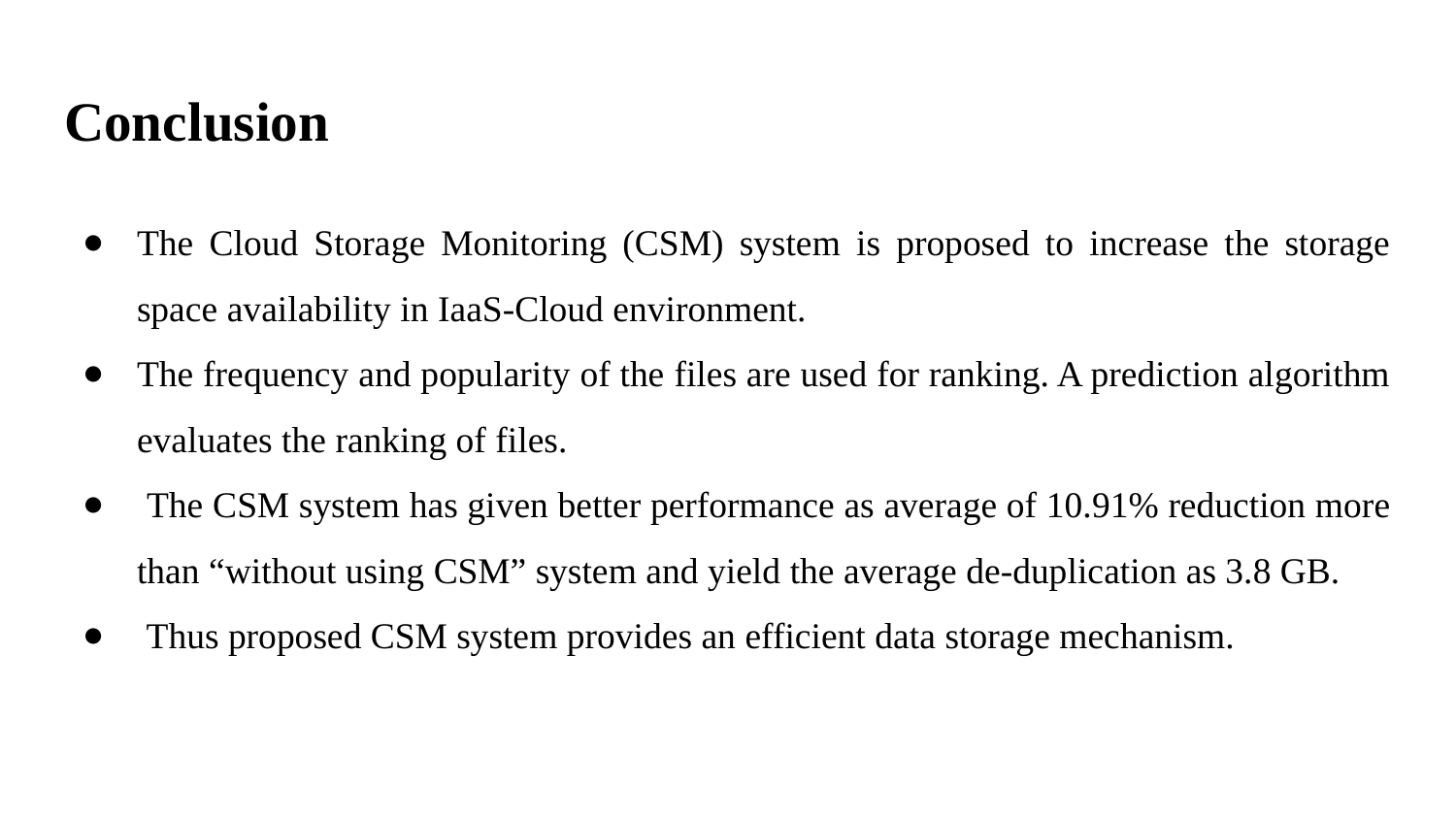

# Conclusion
The Cloud Storage Monitoring (CSM) system is proposed to increase the storage space availability in IaaS-Cloud environment.
The frequency and popularity of the files are used for ranking. A prediction algorithm evaluates the ranking of files.
 The CSM system has given better performance as average of 10.91% reduction more than “without using CSM” system and yield the average de-duplication as 3.8 GB.
 Thus proposed CSM system provides an efficient data storage mechanism.